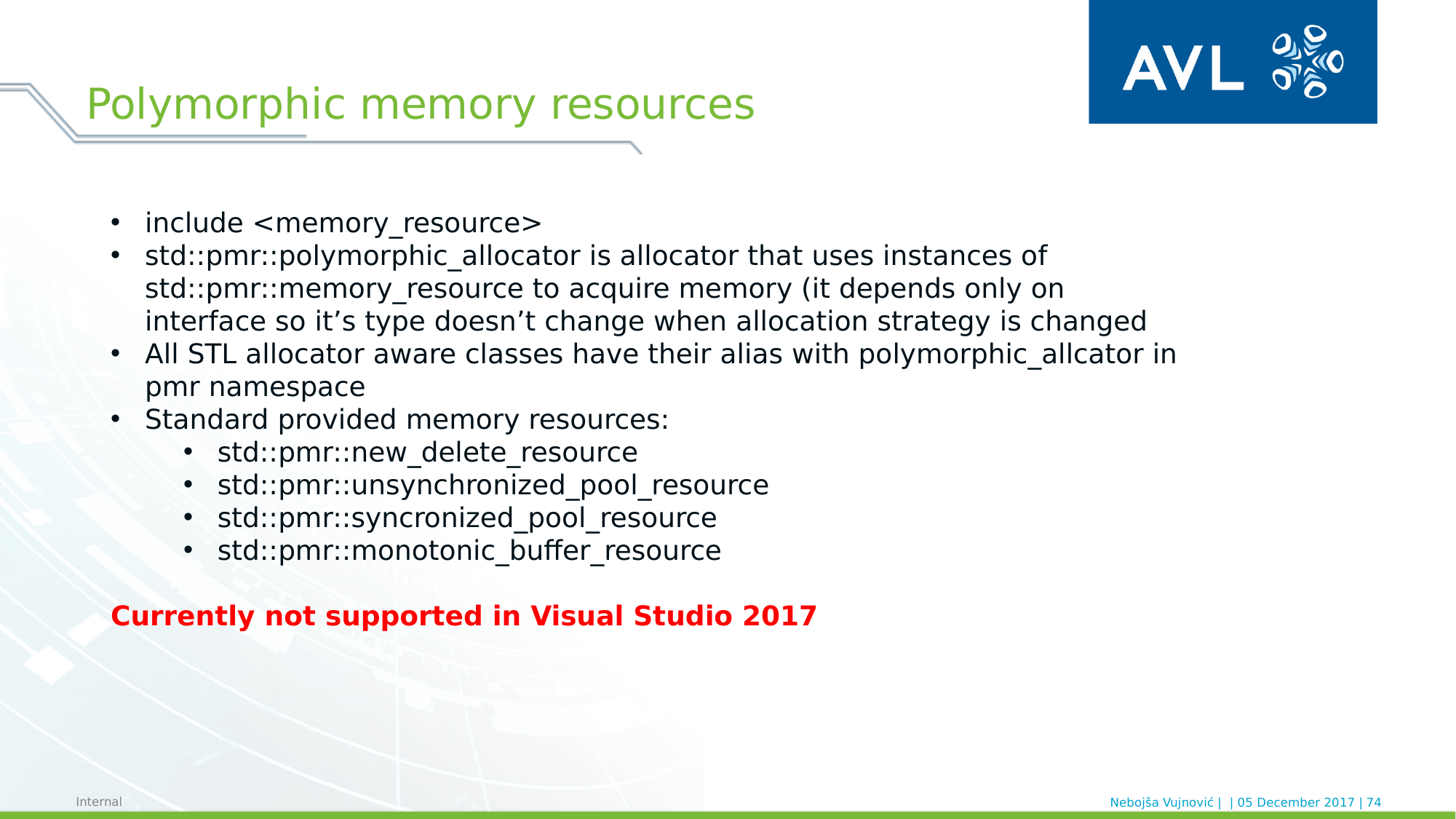

# Polymorphic memory resources
include <memory_resource>
std::pmr::polymorphic_allocator is allocator that uses instances of std::pmr::memory_resource to acquire memory (it depends only on interface so it’s type doesn’t change when allocation strategy is changed
All STL allocator aware classes have their alias with polymorphic_allcator in pmr namespace
Standard provided memory resources:
std::pmr::new_delete_resource
std::pmr::unsynchronized_pool_resource
std::pmr::syncronized_pool_resource
std::pmr::monotonic_buffer_resource

Currently not supported in Visual Studio 2017